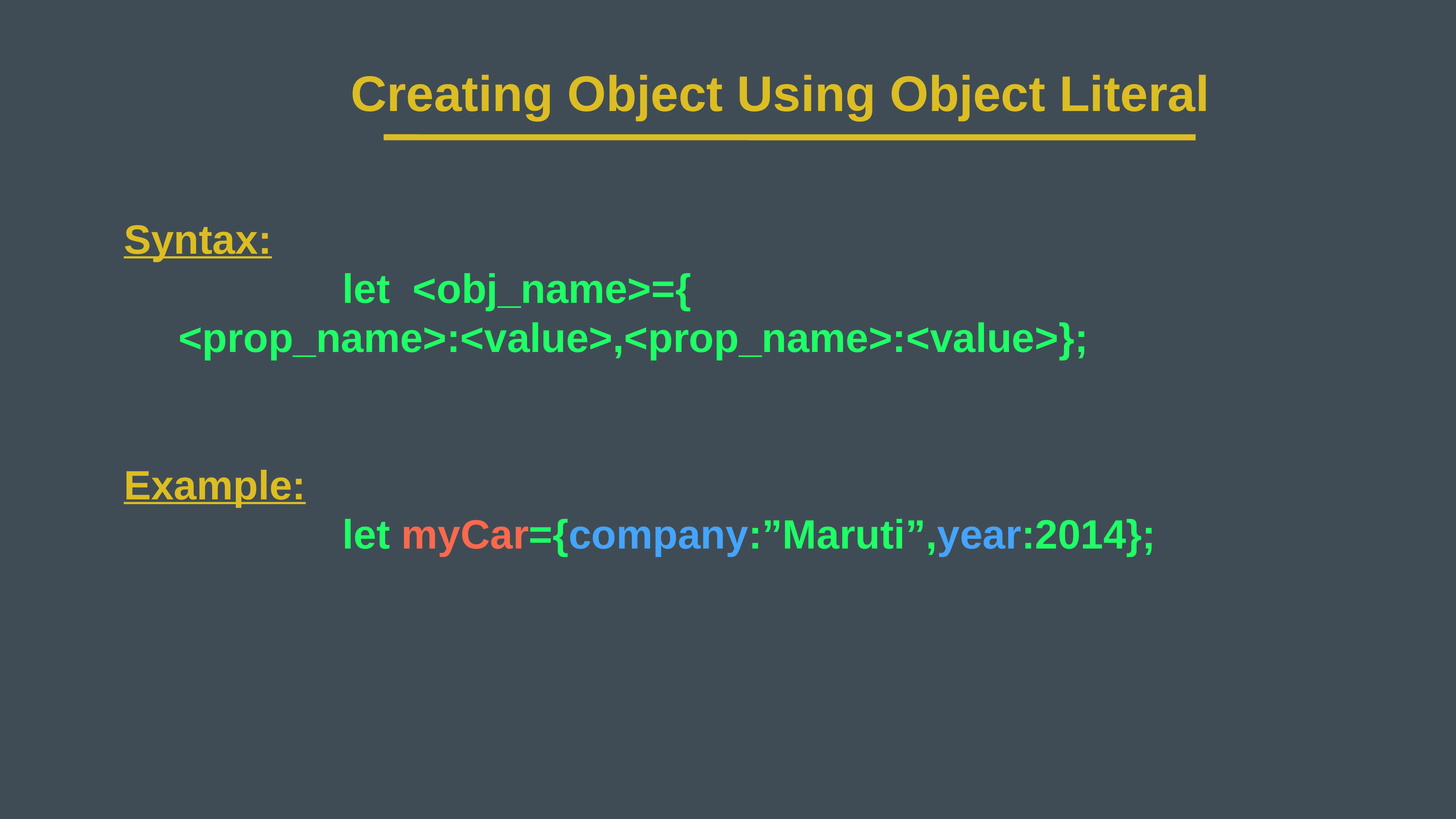

Creating Object Using Object Literal
Syntax:
				let  <obj_name>={ 							 			 			  	<prop_name>:<value>,<prop_name>:<value>};

Example:
				let myCar={company:”Maruti”,year:2014};